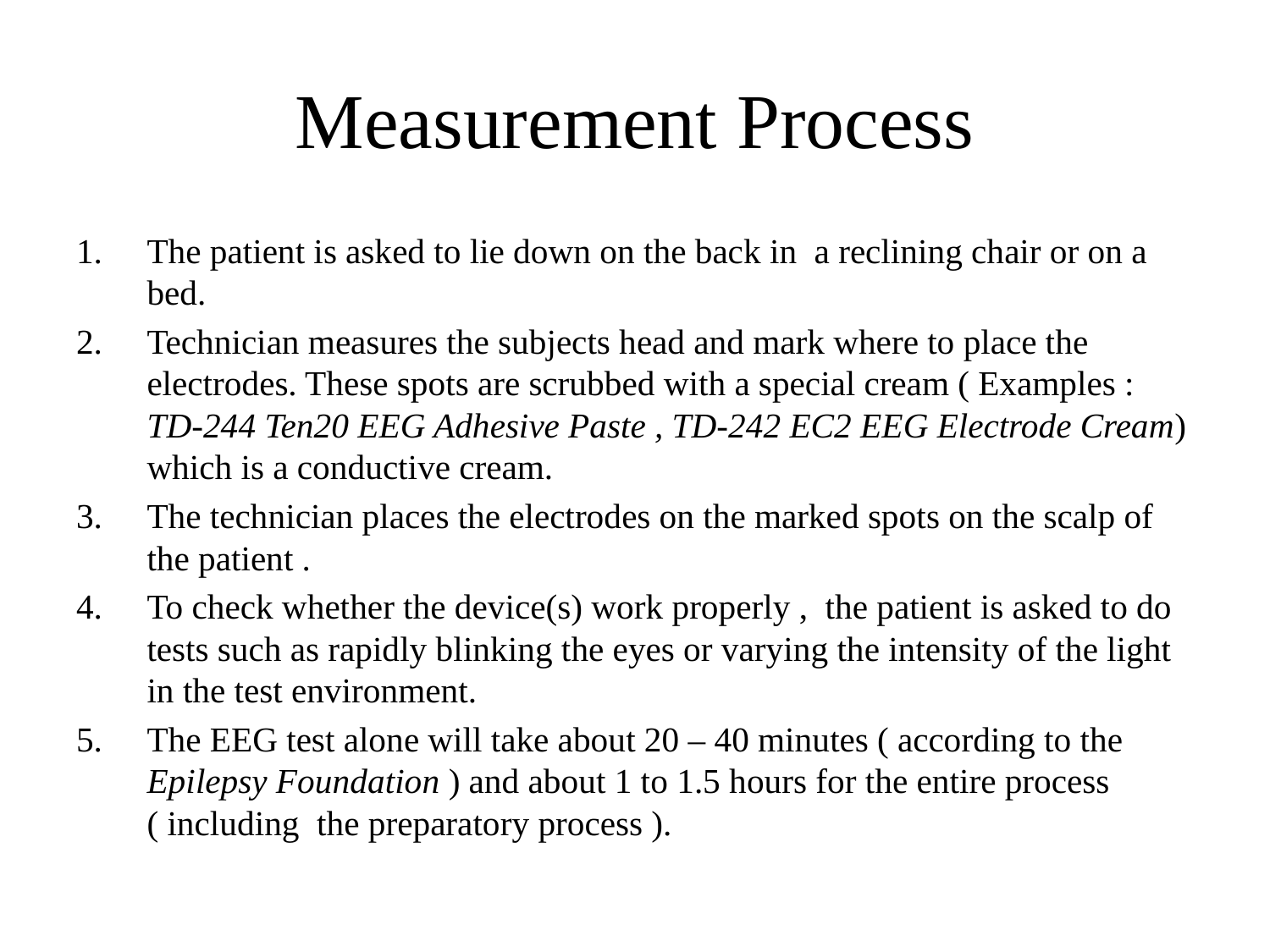

# Measurement Process
The patient is asked to lie down on the back in  a reclining chair or on a bed.
Technician measures the subjects head and mark where to place the electrodes. These spots are scrubbed with a special cream ( Examples : TD-244 Ten20 EEG Adhesive Paste , TD-242 EC2 EEG Electrode Cream) which is a conductive cream.
The technician places the electrodes on the marked spots on the scalp of the patient .
To check whether the device(s) work properly ,  the patient is asked to do tests such as rapidly blinking the eyes or varying the intensity of the light in the test environment.
The EEG test alone will take about 20 – 40 minutes ( according to the Epilepsy Foundation ) and about 1 to 1.5 hours for the entire process ( including  the preparatory process ).